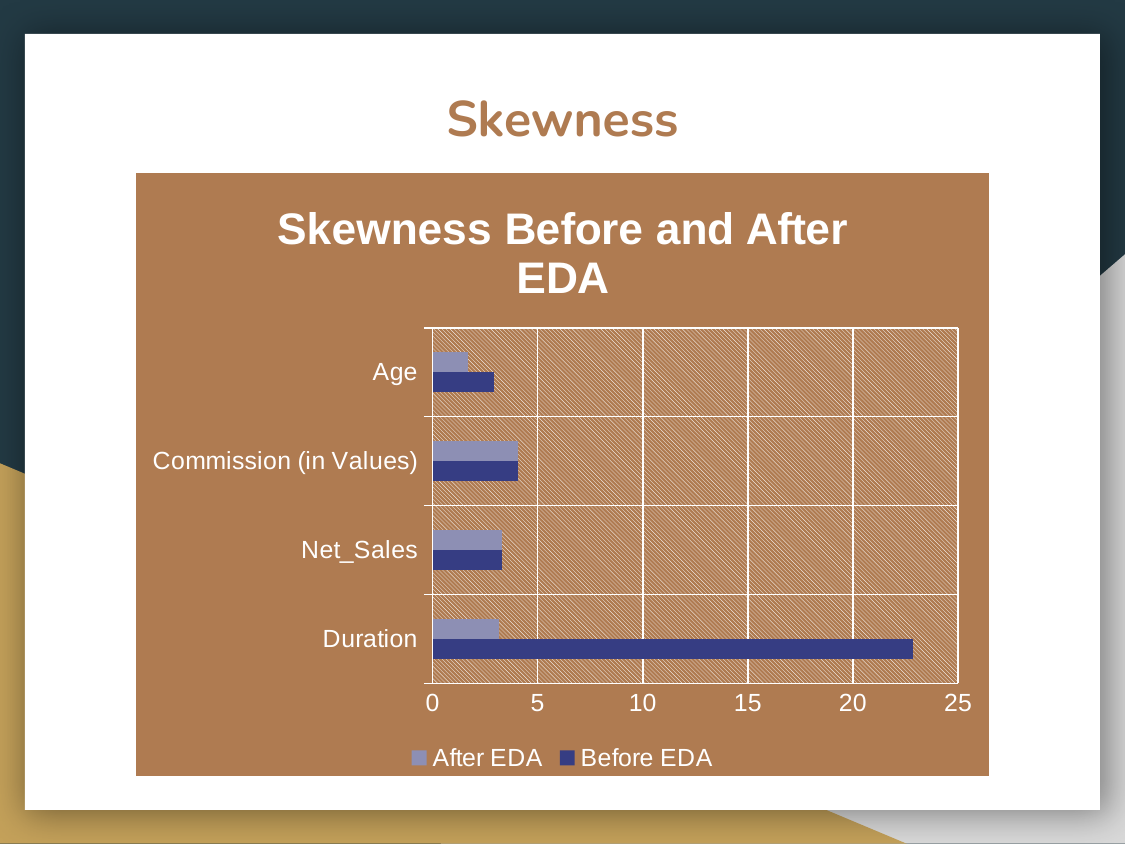

# Skewness

### Chart: Skewness Before and After EDA

| Category | Before EDA | After EDA |
|---|---|---|
| Duration | 22.87 | 3.17 |
| Net_Sales | 3.32 | 3.32 |
| Commission (in Values) | 4.07 | 4.07 |
| Age | 2.9 | 1.7 |
After EDA